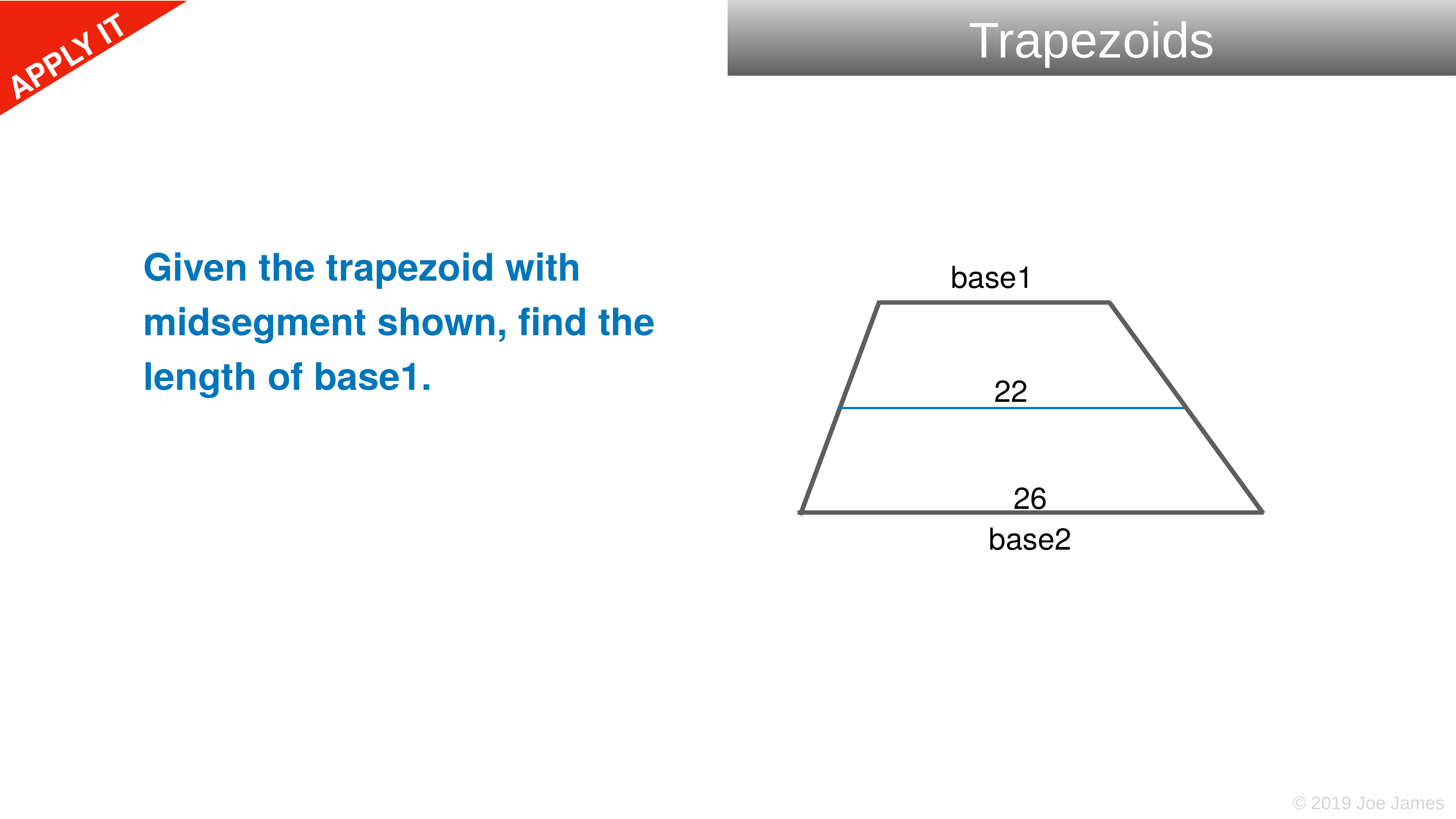

Trapezoids
Given the trapezoid with midsegment shown, find the length of base1.
base1

22

26
base2